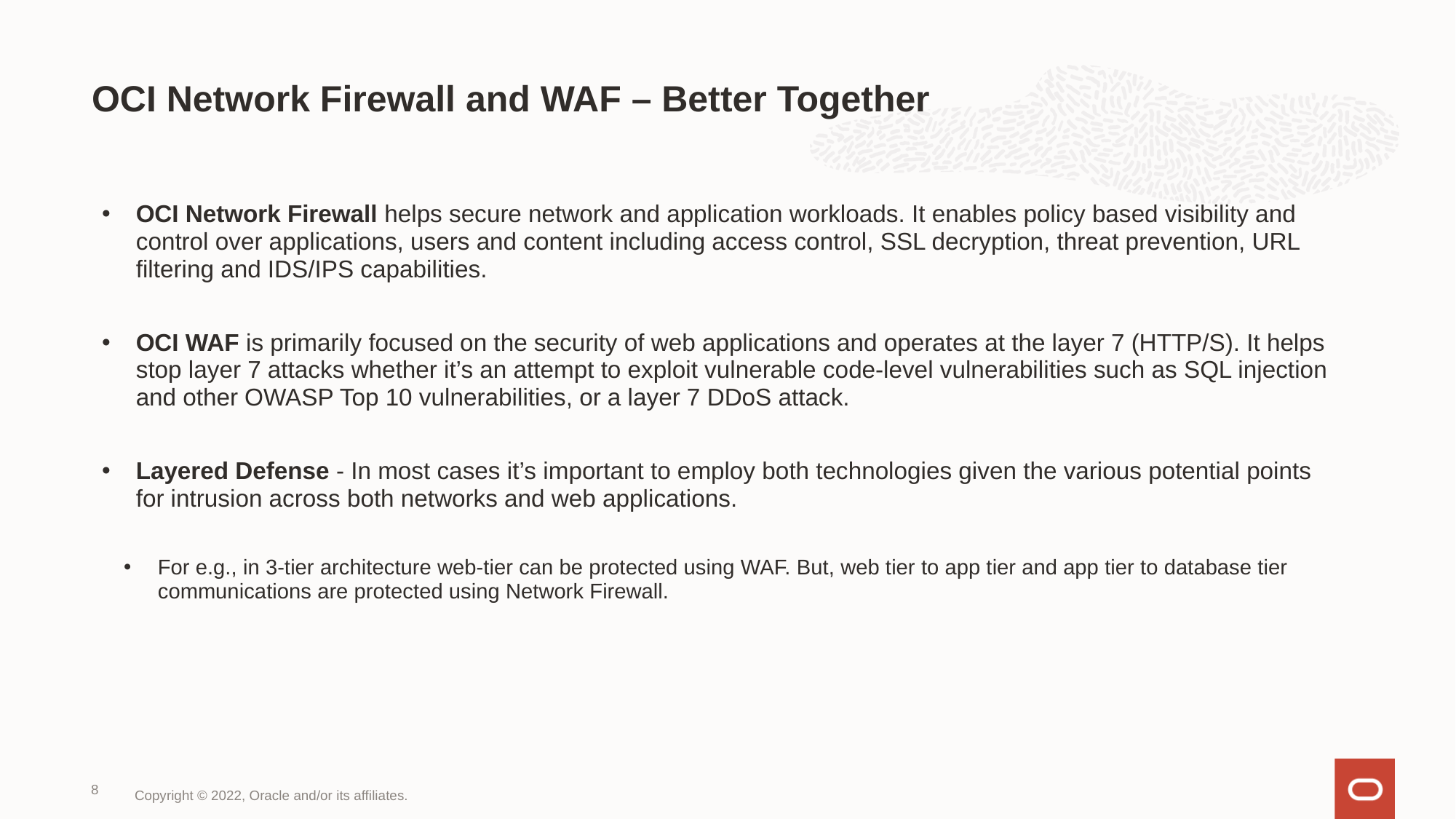

# OCI Network Firewall and WAF – Better Together
OCI Network Firewall helps secure network and application workloads. It enables policy based visibility and control over applications, users and content including access control, SSL decryption, threat prevention, URL filtering and IDS/IPS capabilities.

OCI WAF is primarily focused on the security of web applications and operates at the layer 7 (HTTP/S). It helps stop layer 7 attacks whether it’s an attempt to exploit vulnerable code-level vulnerabilities such as SQL injection and other OWASP Top 10 vulnerabilities, or a layer 7 DDoS attack.

Layered Defense - In most cases it’s important to employ both technologies given the various potential points for intrusion across both networks and web applications.

For e.g., in 3-tier architecture web-tier can be protected using WAF. But, web tier to app tier and app tier to database tier communications are protected using Network Firewall.

8
Copyright © 2022, Oracle and/or its affiliates.